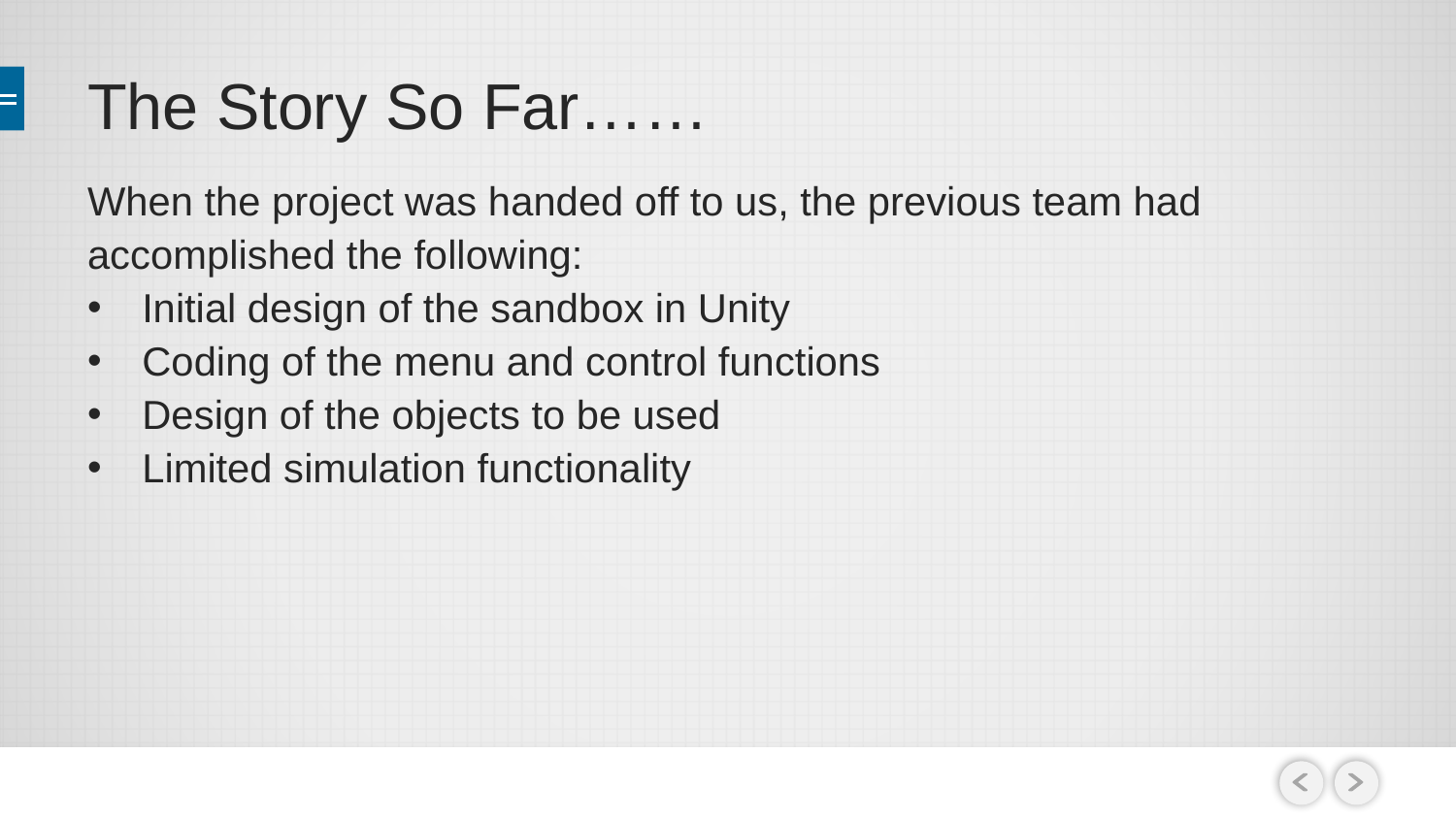

# The Story So Far……
When the project was handed off to us, the previous team had accomplished the following:
Initial design of the sandbox in Unity
Coding of the menu and control functions
Design of the objects to be used
Limited simulation functionality